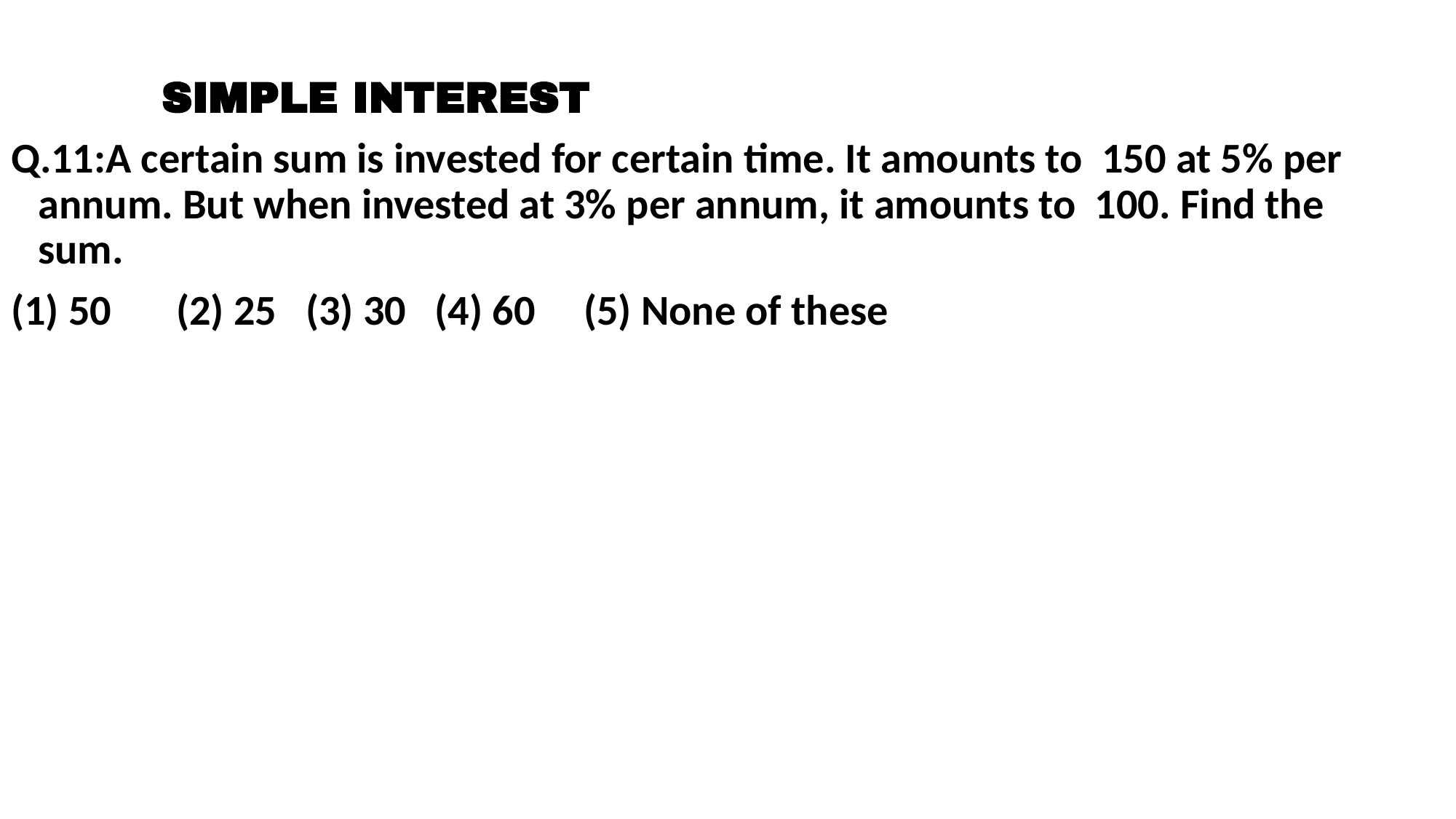

SIMPLE INTEREST
Q.11:A certain sum is invested for certain time. It amounts to  150 at 5% per annum. But when invested at 3% per annum, it amounts to  100. Find the sum.
(1) 50 	   (2) 25   (3) 30   (4) 60     (5) None of these